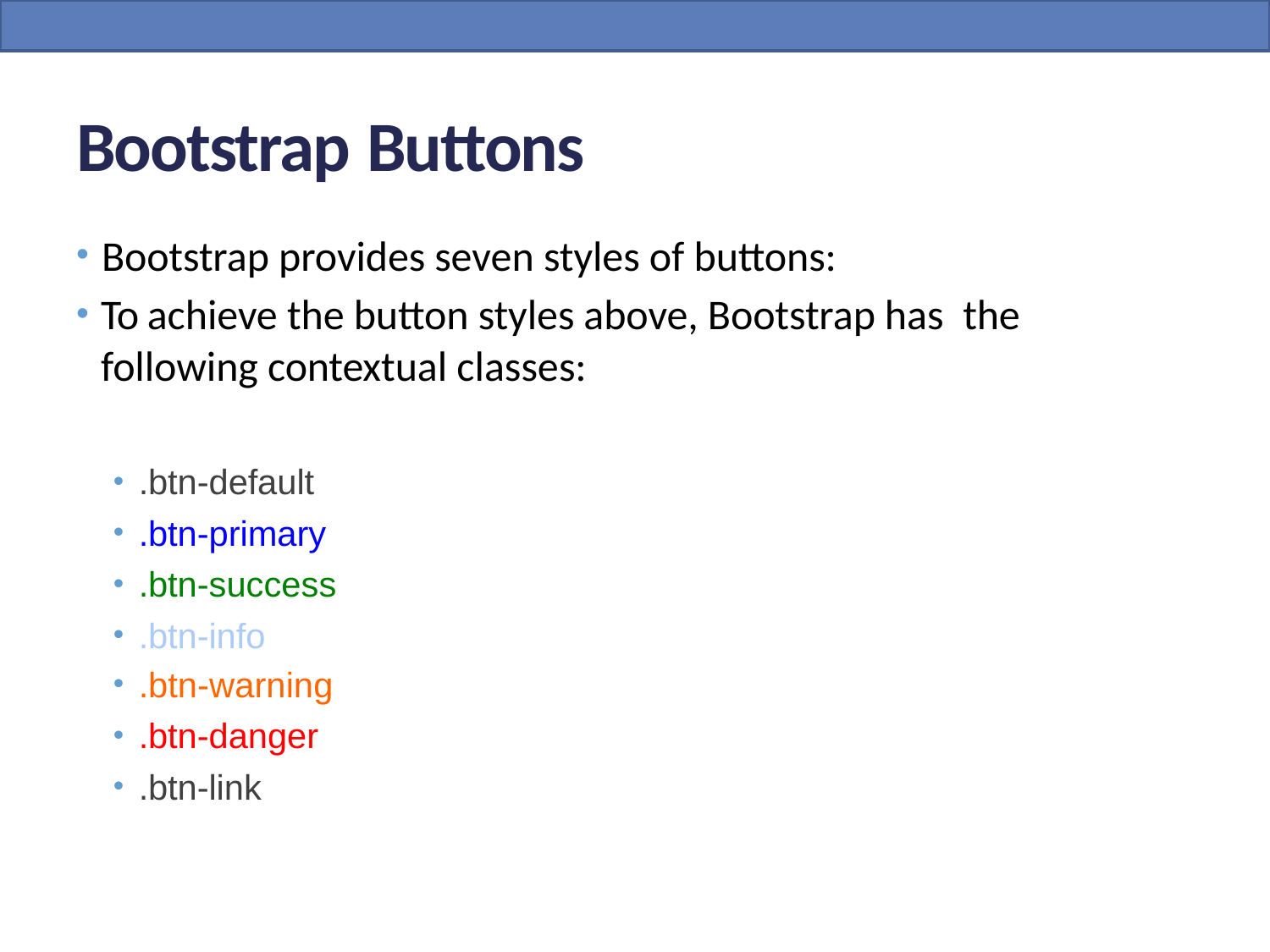

Bootstrap Buttons
Bootstrap provides seven styles of buttons:
To achieve the button styles above, Bootstrap has  the following contextual classes:

.btn-default
.btn-primary
.btn-success
.btn-info
.btn-warning
.btn-danger
.btn-link